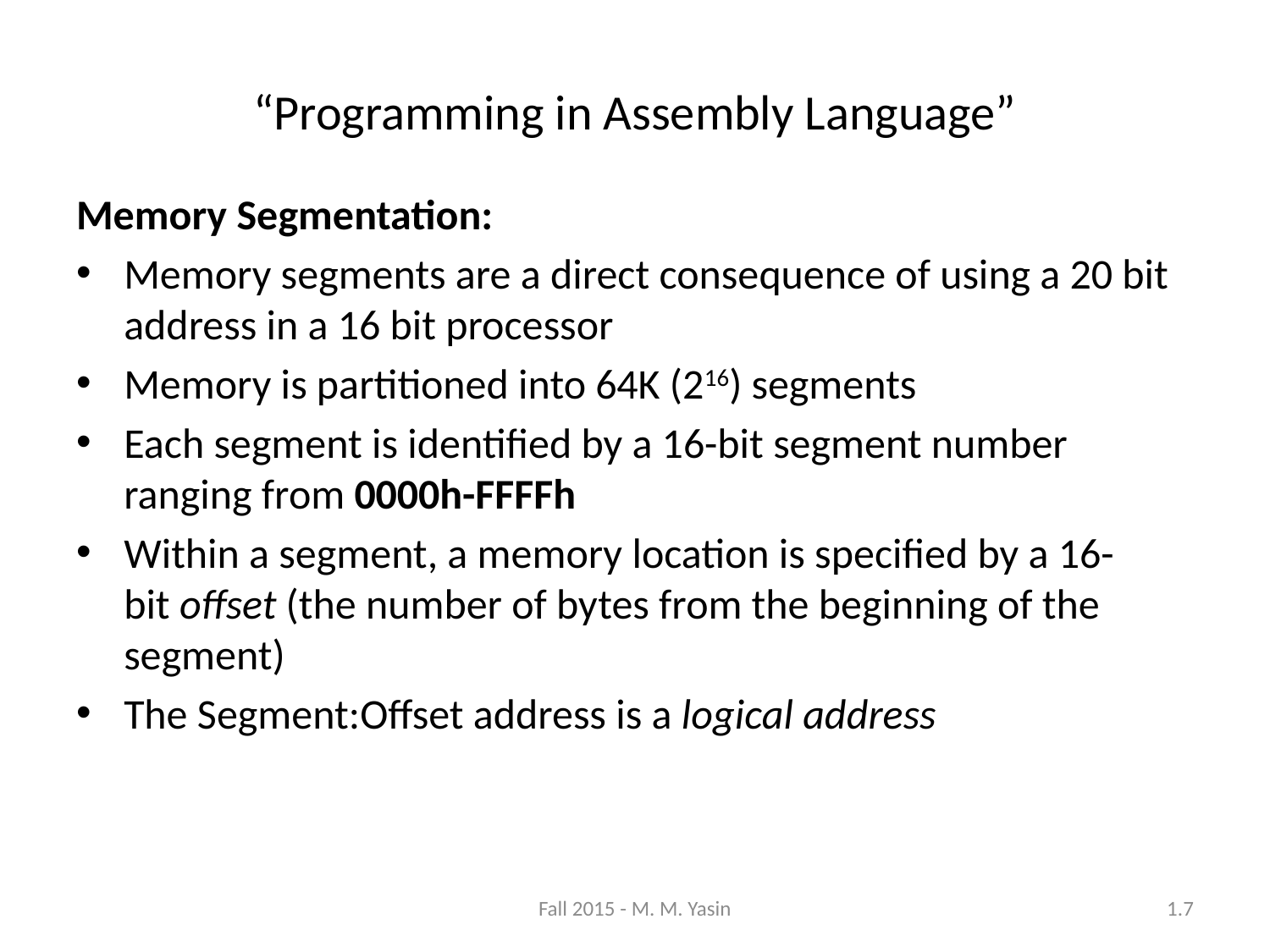

“Programming in Assembly Language”

Memory Segmentation:
Memory segments are a direct consequence of using a 20 bit address in a 16 bit processor
Memory is partitioned into 64K (216) segments
Each segment is identified by a 16-bit segment number ranging from 0000h-FFFFh
Within a segment, a memory location is specified by a 16-bit offset (the number of bytes from the beginning of the segment)
The Segment:Offset address is a logical address
Fall 2015 - M. M. Yasin
1.7